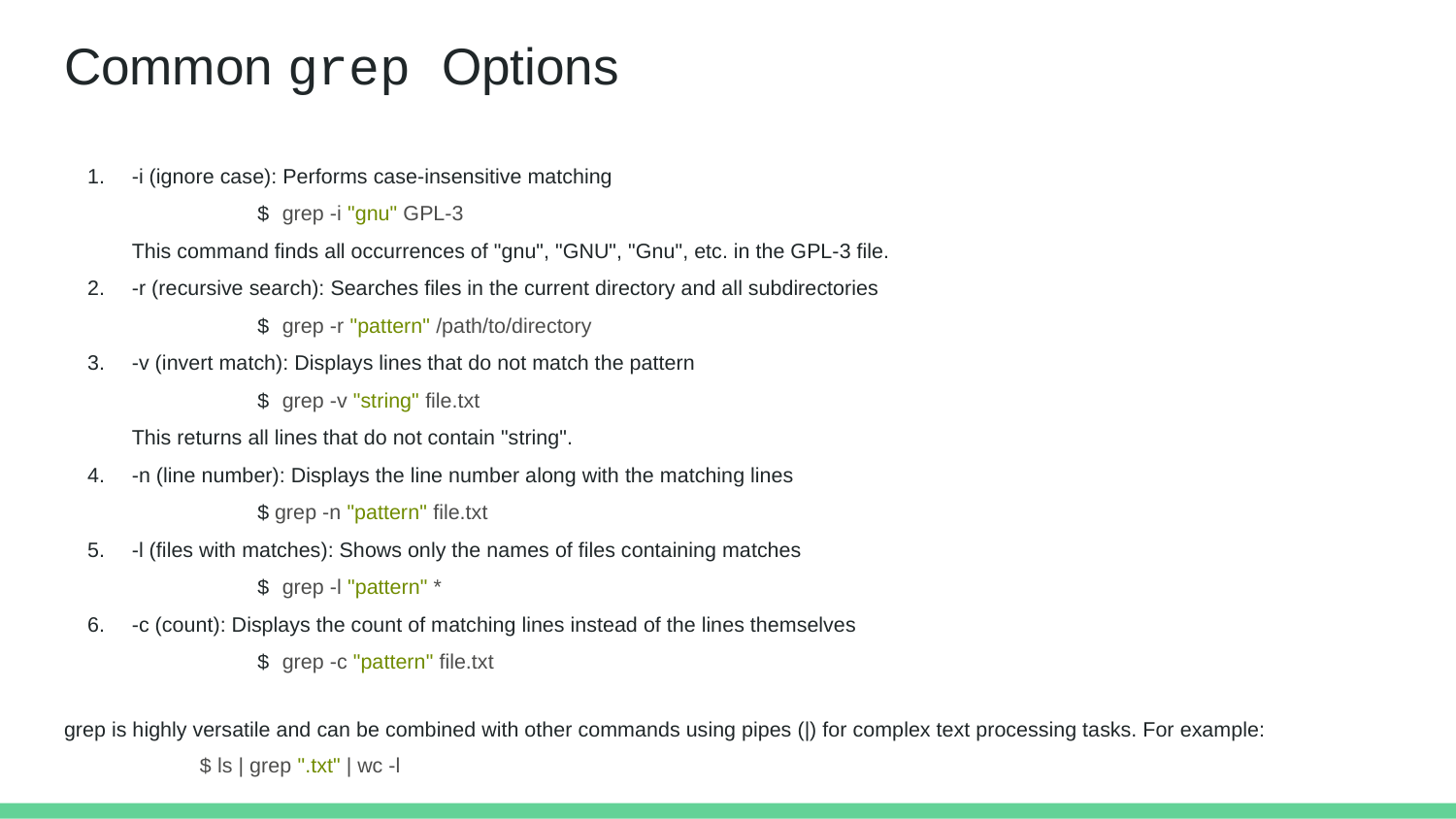

# Common grep Options
-i (ignore case): Performs case-insensitive matching
	$ grep -i "gnu" GPL-3
This command finds all occurrences of "gnu", "GNU", "Gnu", etc. in the GPL-3 file.
-r (recursive search): Searches files in the current directory and all subdirectories
	$ grep -r "pattern" /path/to/directory
-v (invert match): Displays lines that do not match the pattern
	$ grep -v "string" file.txt
This returns all lines that do not contain "string".
-n (line number): Displays the line number along with the matching lines
	$ grep -n "pattern" file.txt
-l (files with matches): Shows only the names of files containing matches
	$ grep -l "pattern" *
-c (count): Displays the count of matching lines instead of the lines themselves
	$ grep -c "pattern" file.txt

grep is highly versatile and can be combined with other commands using pipes (|) for complex text processing tasks. For example:
$ ls | grep ".txt" | wc -l